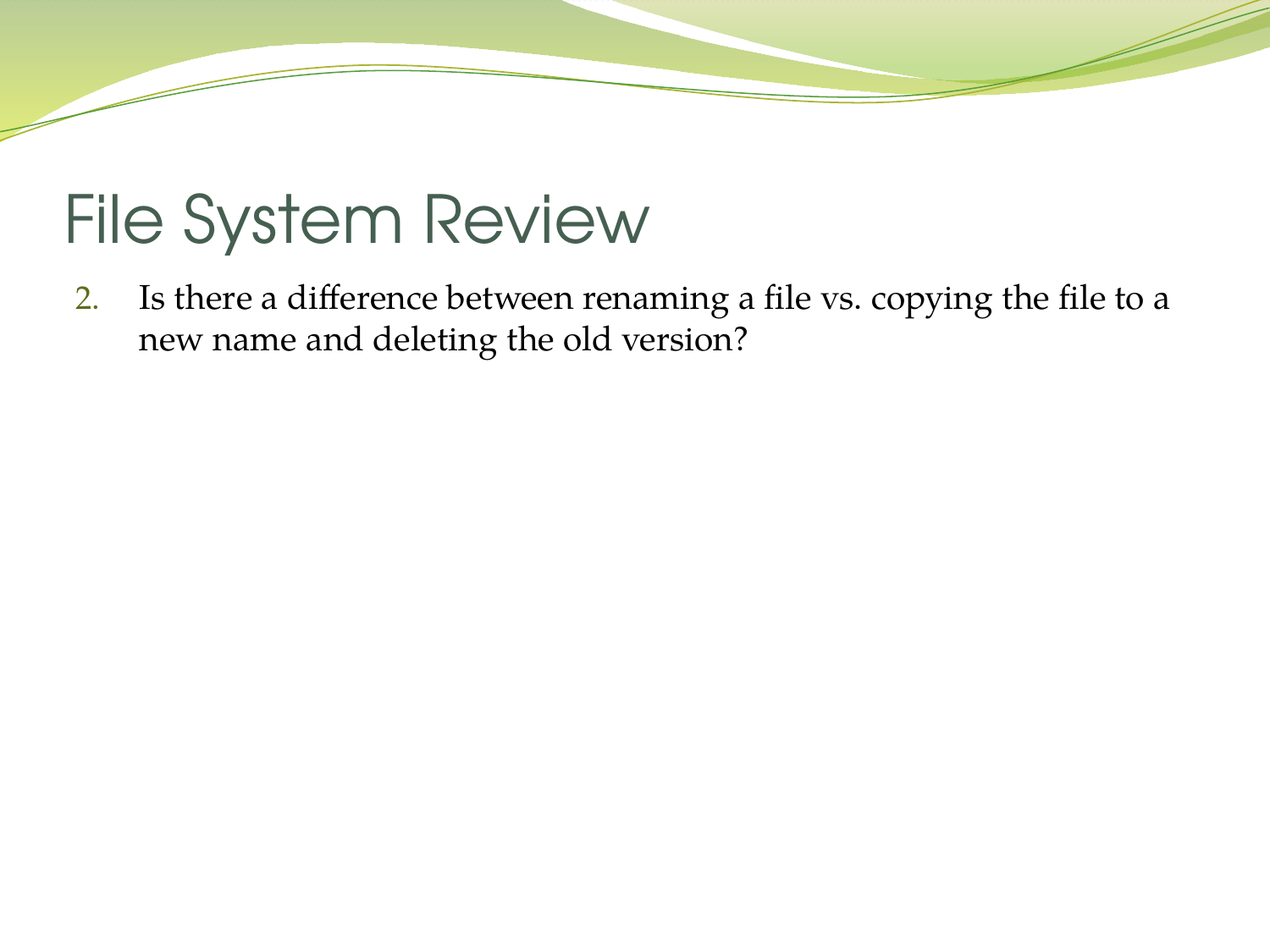

# File System Review
Is there a difference between renaming a file vs. copying the file to a new name and deleting the old version?